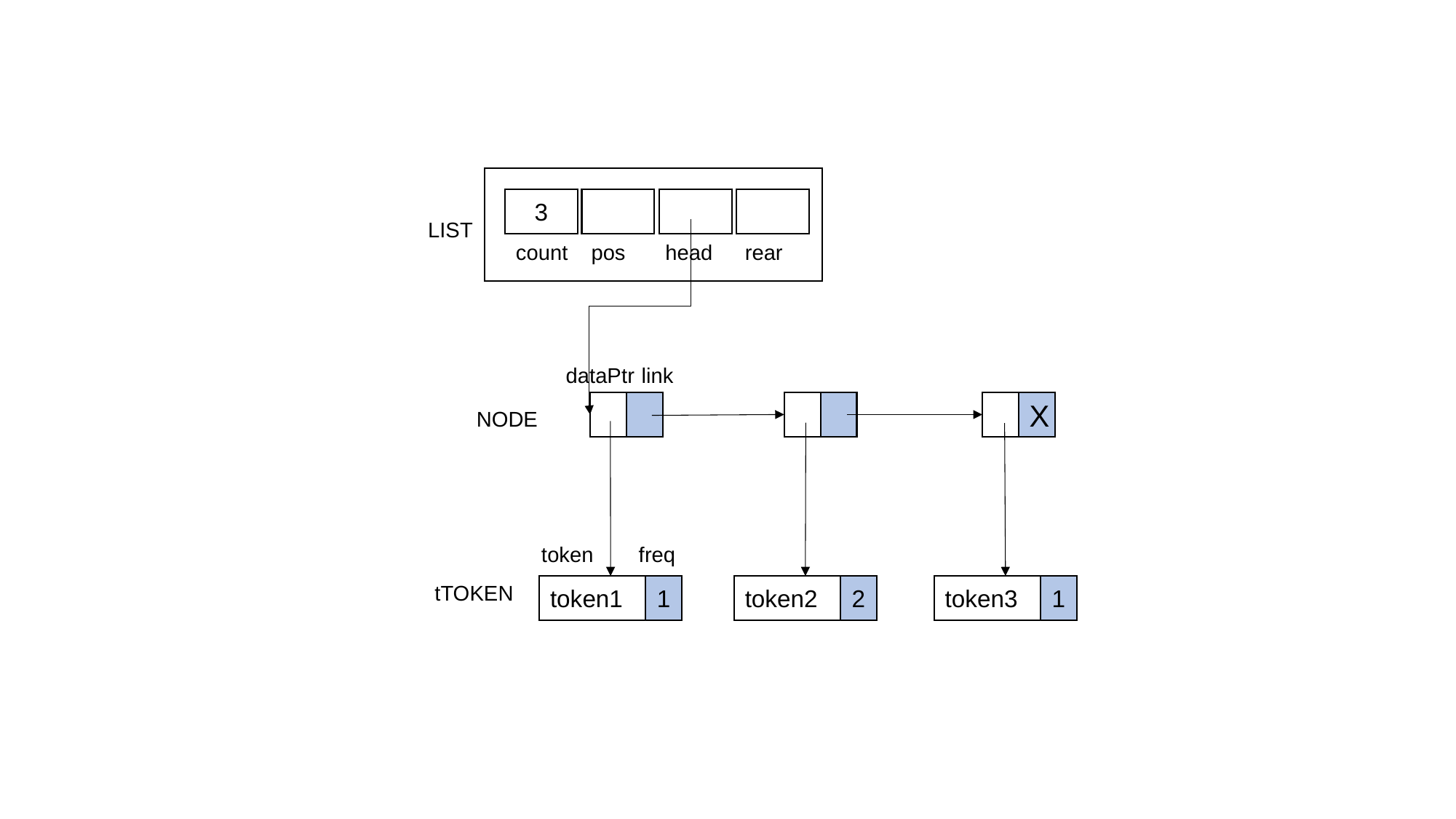

3

LIST
count
pos
head
rear
dataPtr
link

X

NODE

token
freq
tTOKEN
1
token1
2
token2
1
token3